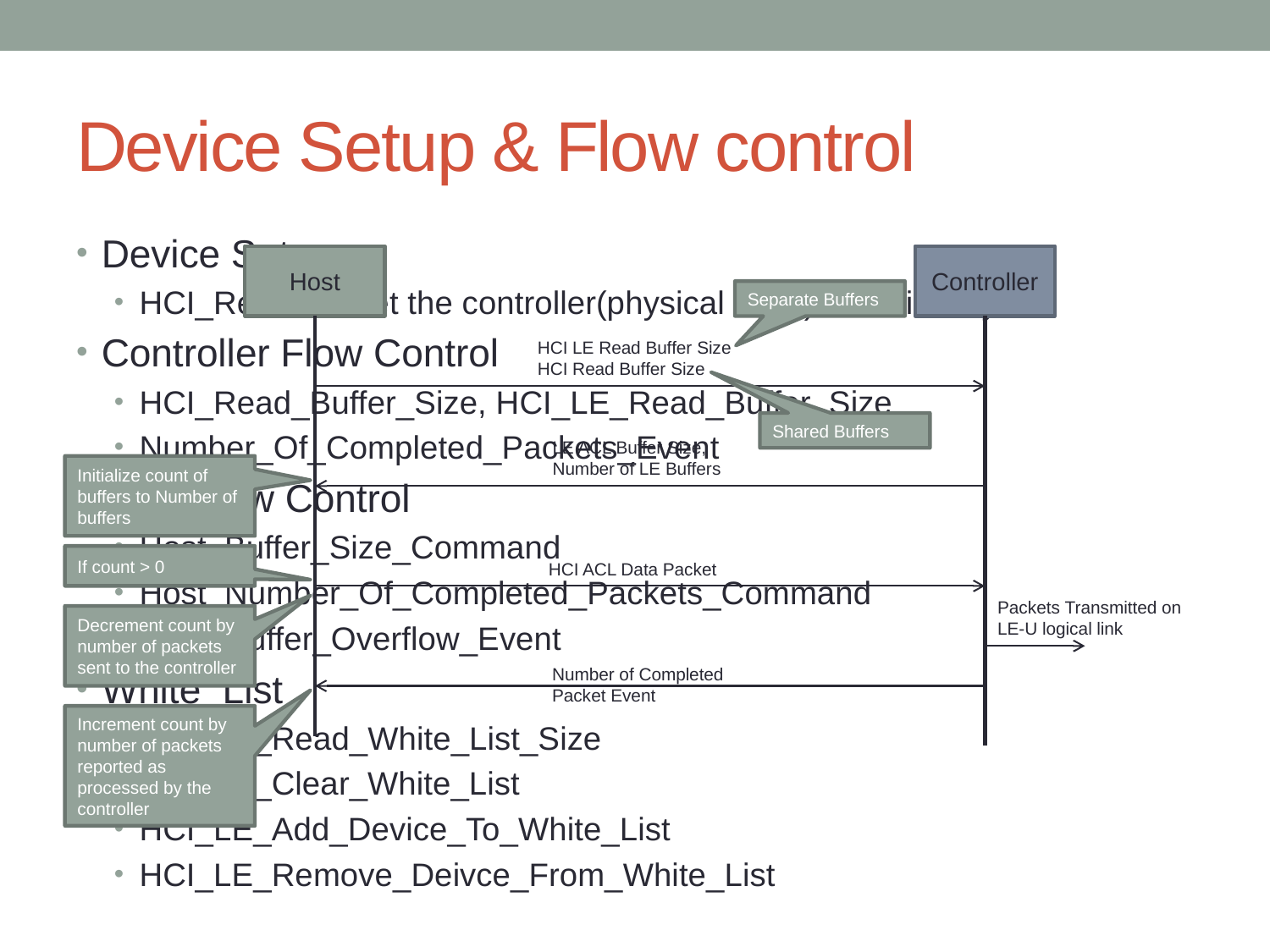

# Device Setup & Flow control
Device Setup
HCI_Reset : reset the controller(physical layer) and Link layer.
Controller Flow Control
HCI_Read_Buffer_Size, HCI_LE_Read_Buffer_Size
Number_Of_Completed_Packets_Event
Host Flow Control
Host_Buffer_Size_Command
Host_Number_Of_Completed_Packets_Command
Data_Buffer_Overflow_Event
White_List
HCI_LE_Read_White_List_Size
HCI_LE_Clear_White_List
HCI_LE_Add_Device_To_White_List
HCI_LE_Remove_Deivce_From_White_List

Host
Controller
Separate Buffers
HCI LE Read Buffer Size
HCI Read Buffer Size
Shared Buffers
LE ACL Buffer Size, Number of LE Buffers
Initialize count of buffers to Number of buffers
If count > 0
HCI ACL Data Packet
Packets Transmitted on LE-U logical link
Decrement count by number of packets sent to the controller
Number of Completed Packet Event
Increment count by number of packets reported as processed by the controller